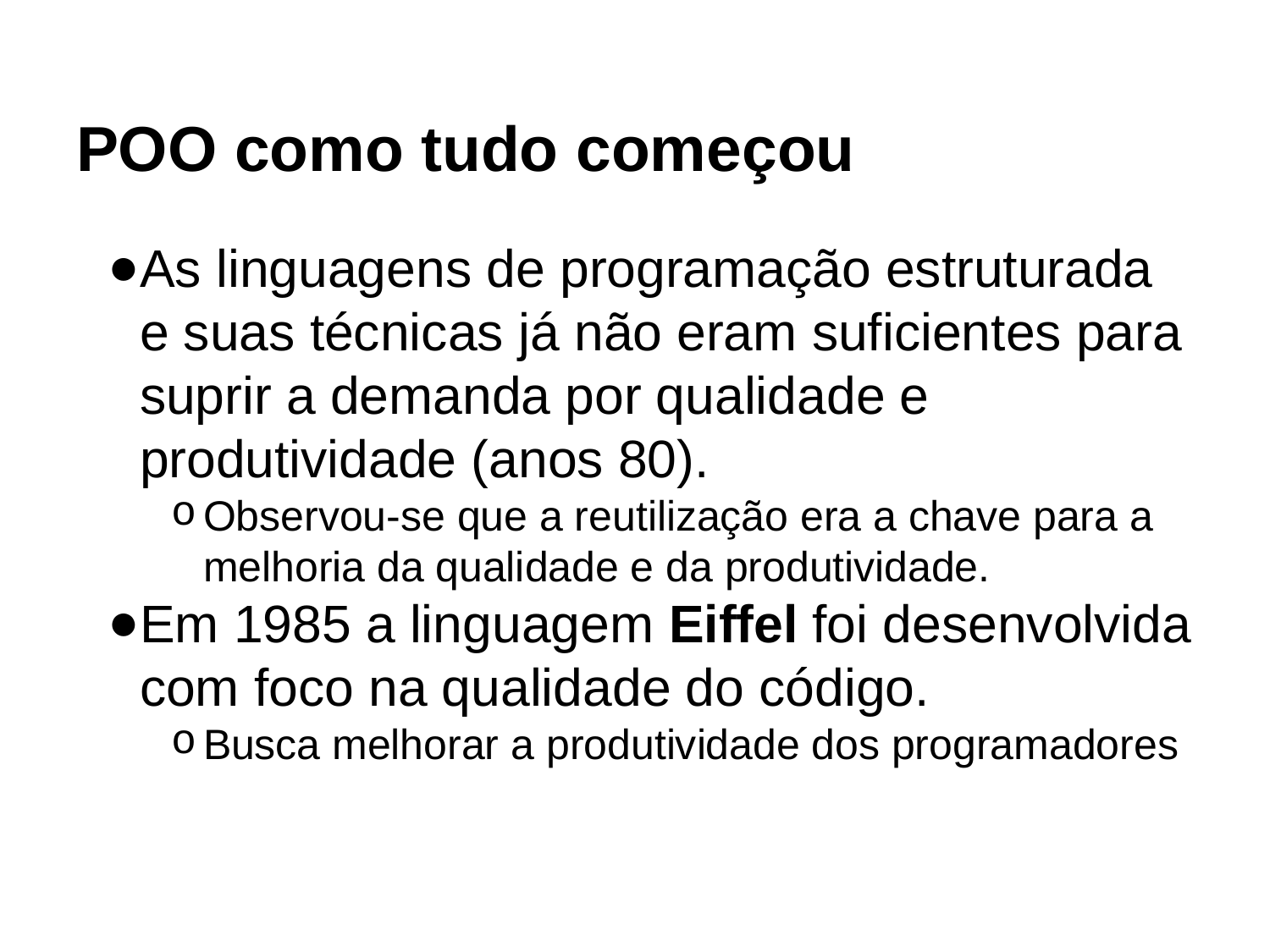

# POO como tudo começou
As linguagens de programação estruturada e suas técnicas já não eram suficientes para suprir a demanda por qualidade e produtividade (anos 80).
Observou-se que a reutilização era a chave para a melhoria da qualidade e da produtividade.
Em 1985 a linguagem Eiffel foi desenvolvida com foco na qualidade do código.
Busca melhorar a produtividade dos programadores